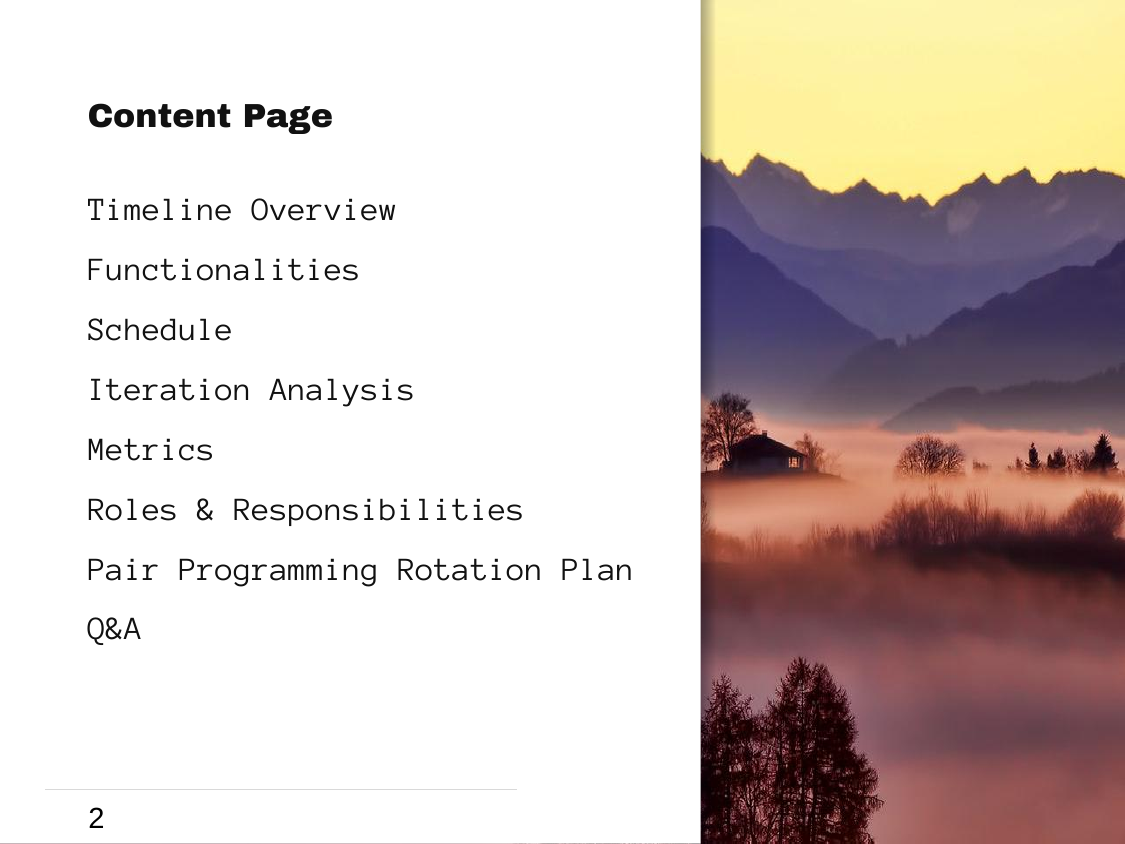

# Content Page
Timeline Overview
Functionalities
Schedule
Iteration Analysis
Metrics
Roles & Responsibilities
Pair Programming Rotation Plan
Q&A
2